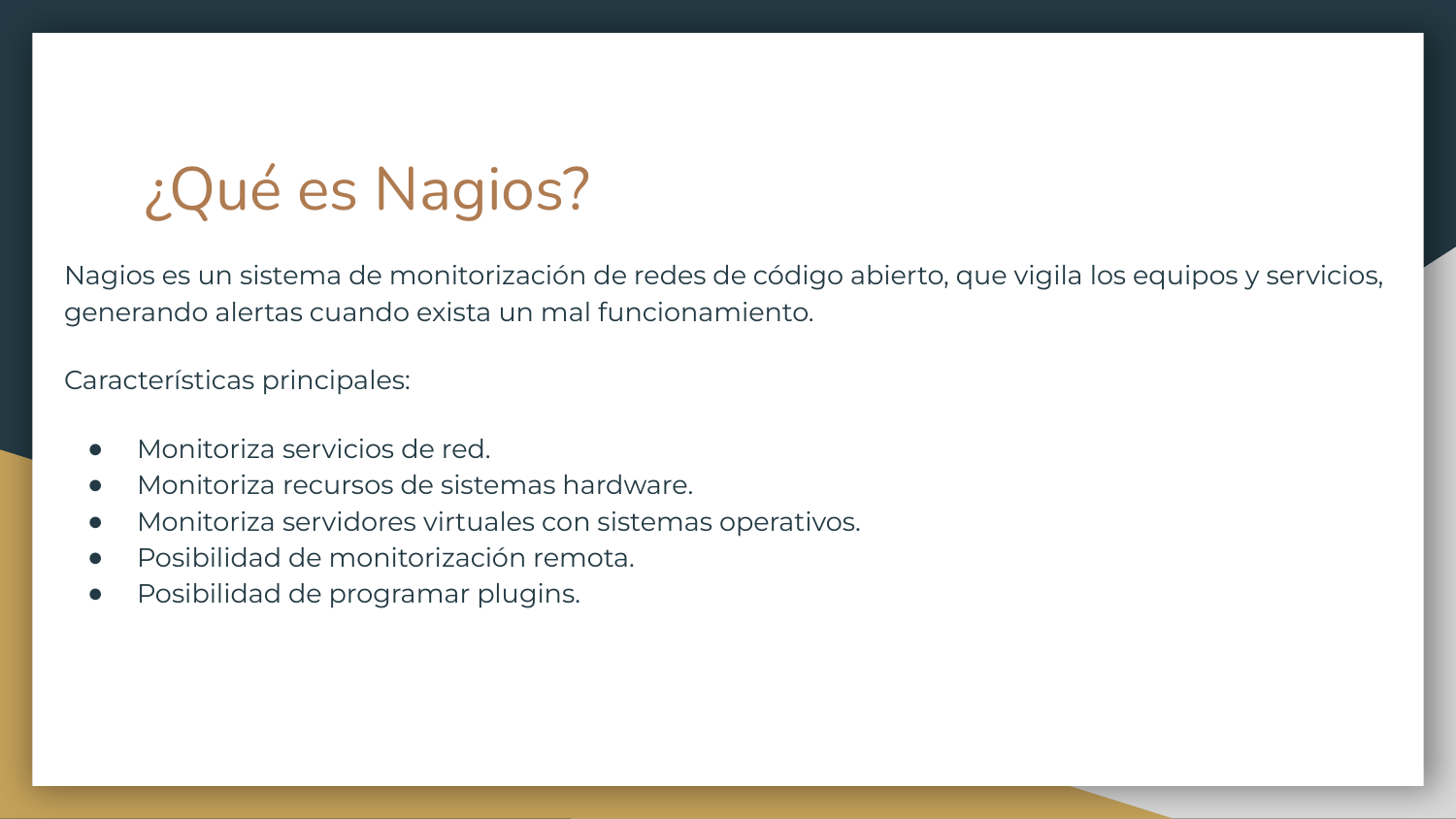

# ¿Qué es Nagios?
Nagios es un sistema de monitorización de redes de código abierto, que vigila los equipos y servicios, generando alertas cuando exista un mal funcionamiento.
Características principales:
Monitoriza servicios de red.
Monitoriza recursos de sistemas hardware.
Monitoriza servidores virtuales con sistemas operativos.
Posibilidad de monitorización remota.
Posibilidad de programar plugins.